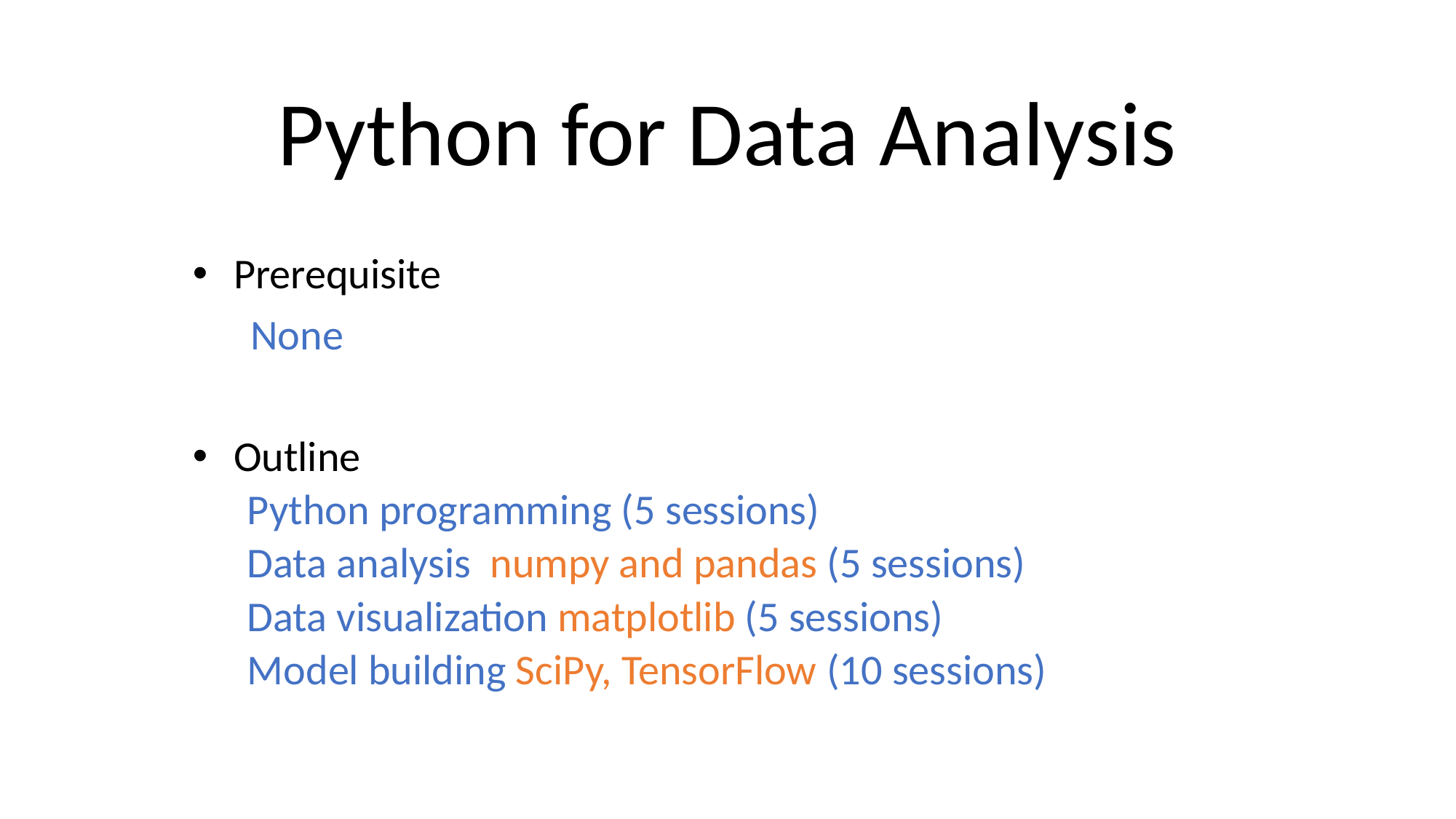

# Python for Data Analysis
Prerequisite
      None

Outline
Python programming (5 sessions)
Data analysis  numpy and pandas (5 sessions)
Data visualization matplotlib (5 sessions)
Model building SciPy, TensorFlow (10 sessions)